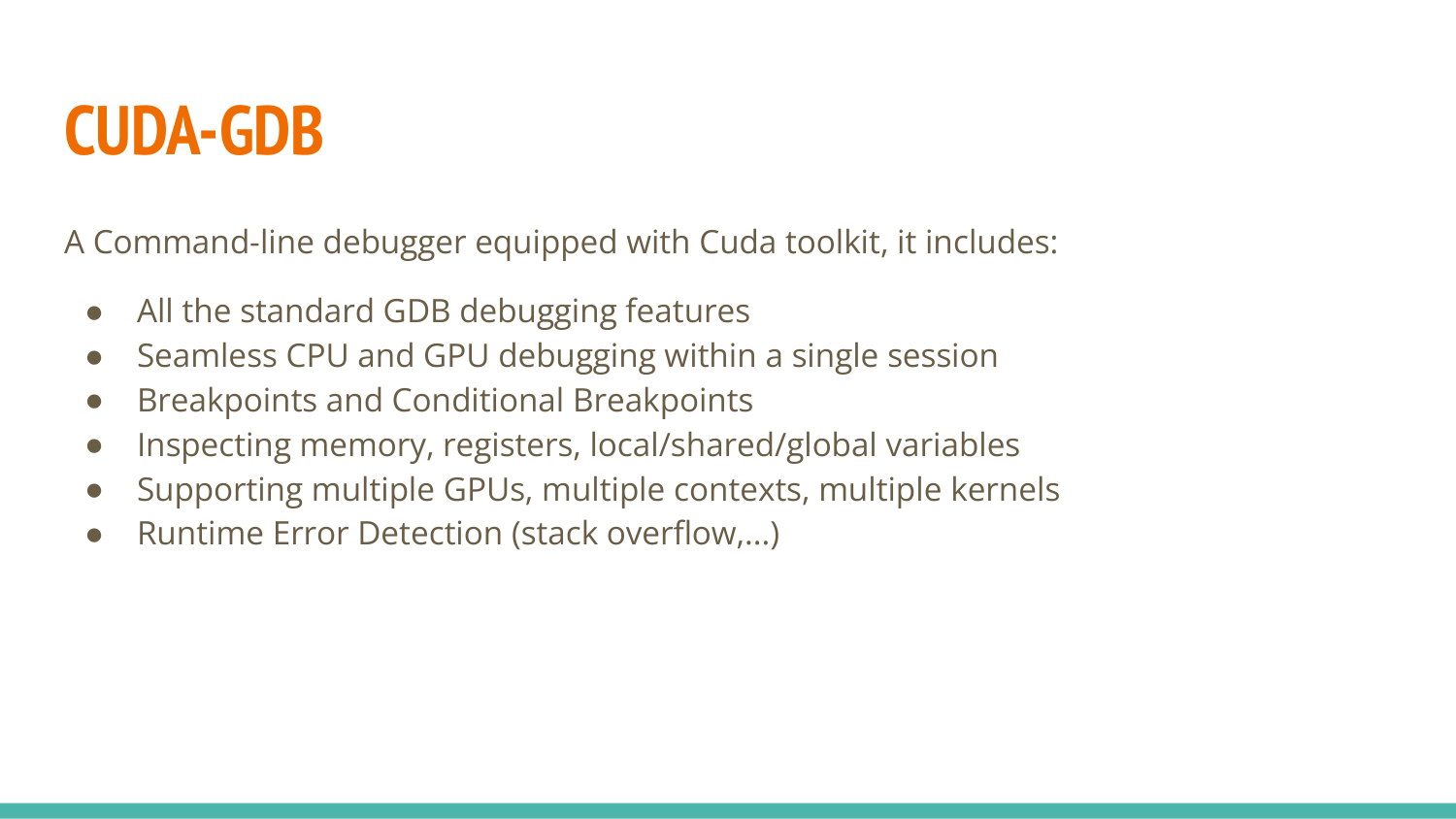

# CUDA-GDB
A Command-line debugger equipped with Cuda toolkit, it includes:
All the standard GDB debugging features
Seamless CPU and GPU debugging within a single session
Breakpoints and Conditional Breakpoints
Inspecting memory, registers, local/shared/global variables
Supporting multiple GPUs, multiple contexts, multiple kernels
Runtime Error Detection (stack overflow,...)